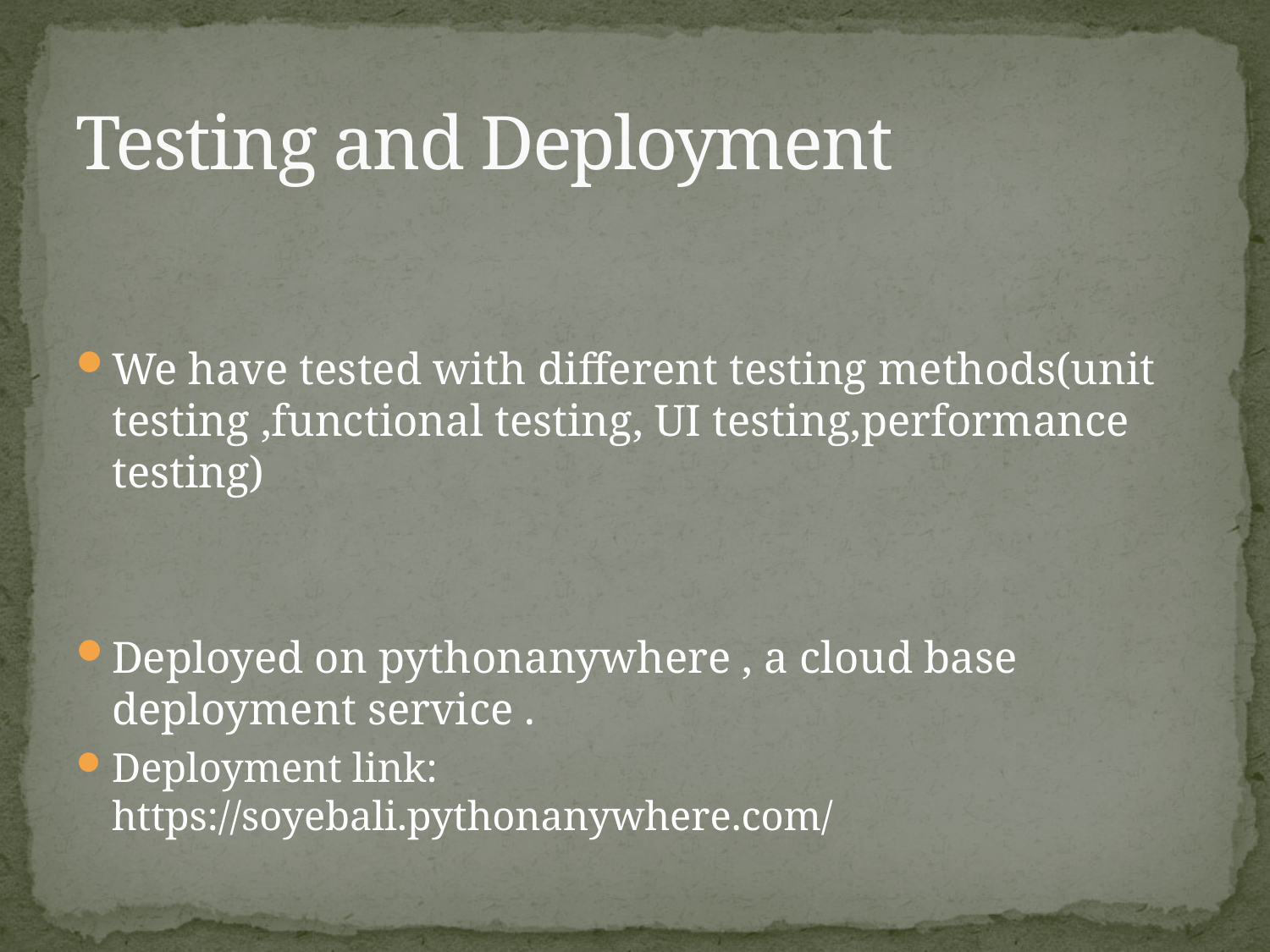

# Testing and Deployment

We have tested with different testing methods(unit testing ,functional testing, UI testing,performance testing)

Deployed on pythonanywhere , a cloud base deployment service .
Deployment link:    https://soyebali.pythonanywhere.com/